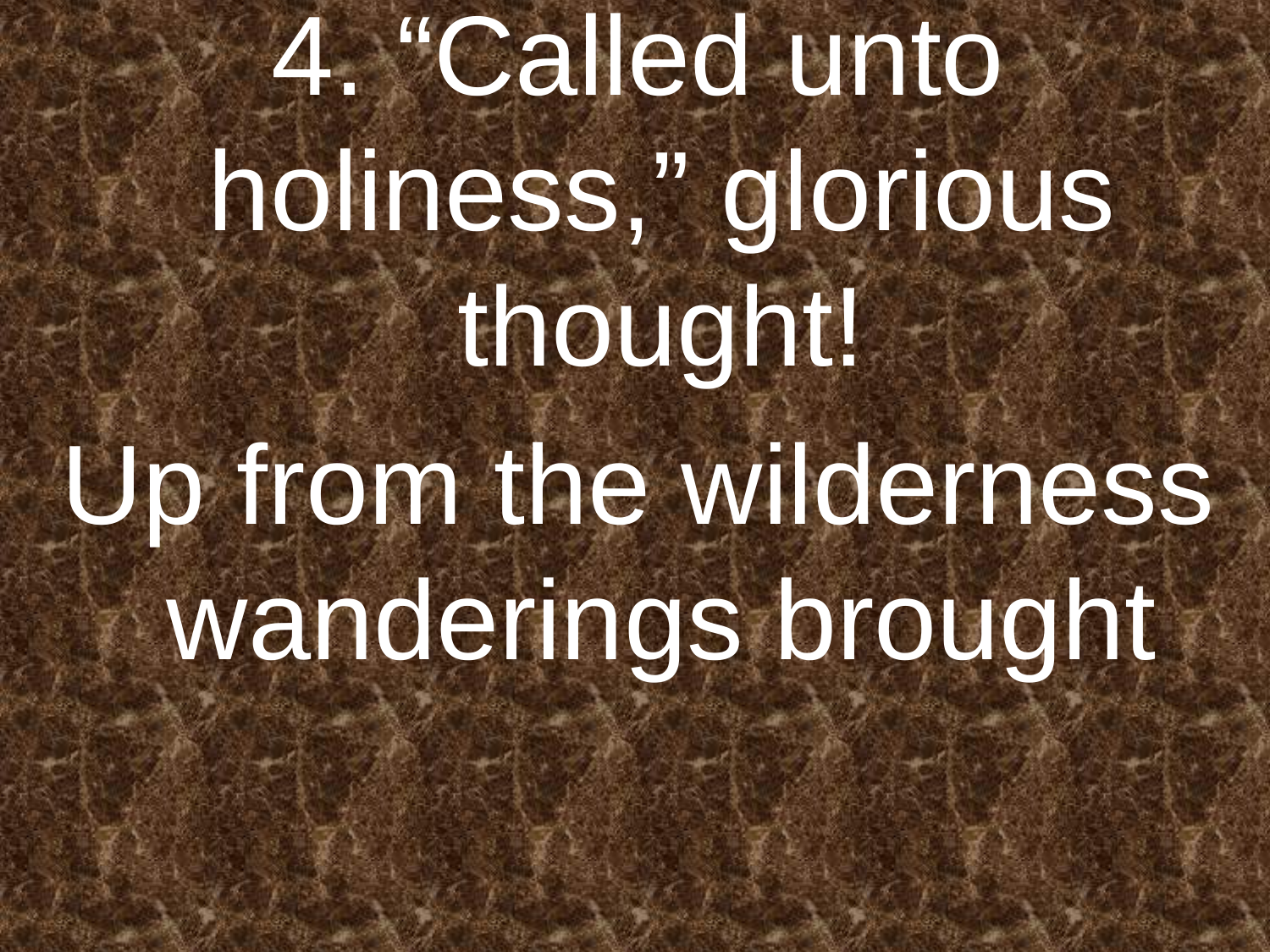

4. “Called unto holiness,” glorious thought!
Up from the wilderness wanderings brought